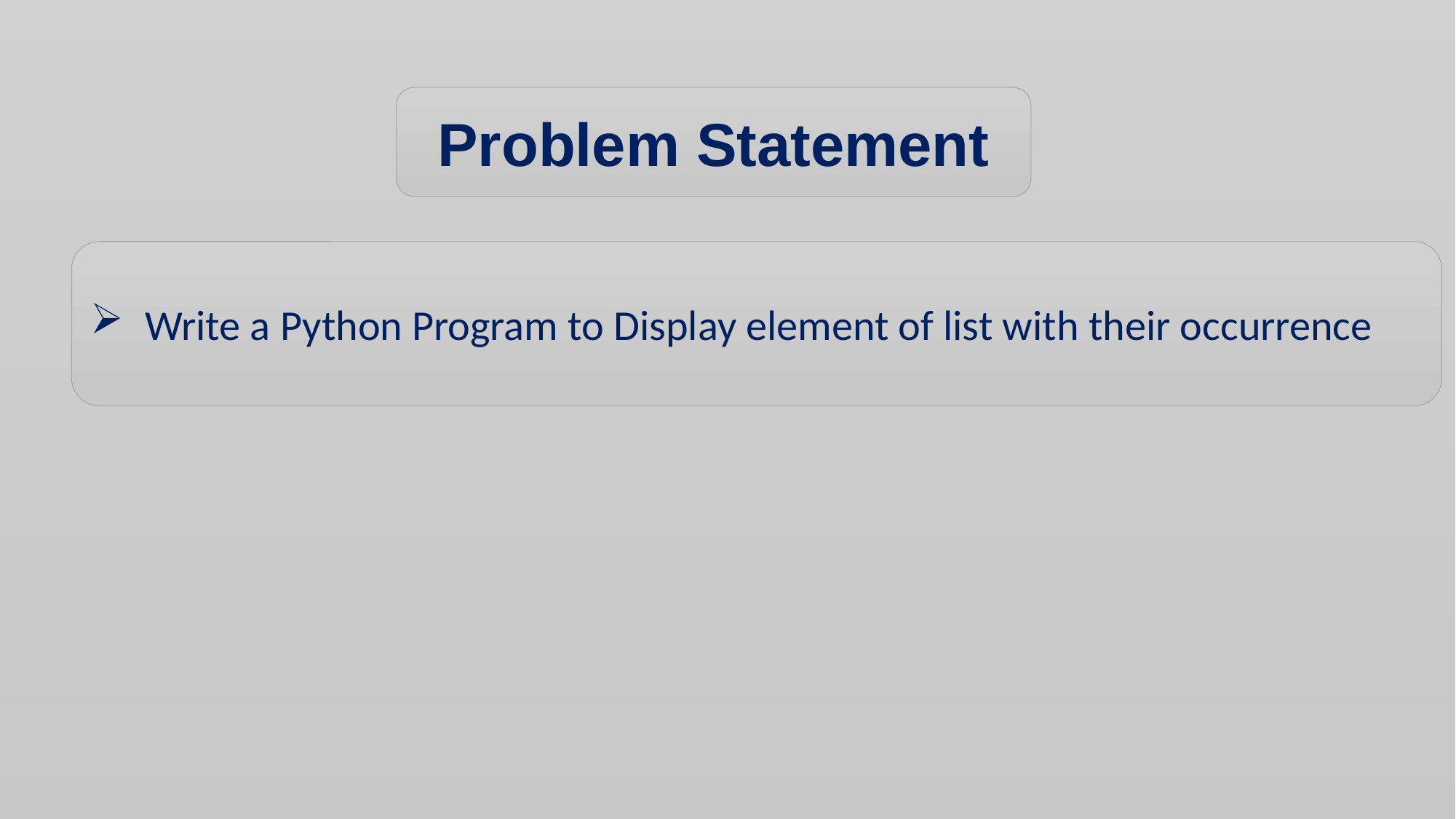

Problem Statement
Write a Python Program to Display element of list with their occurrence